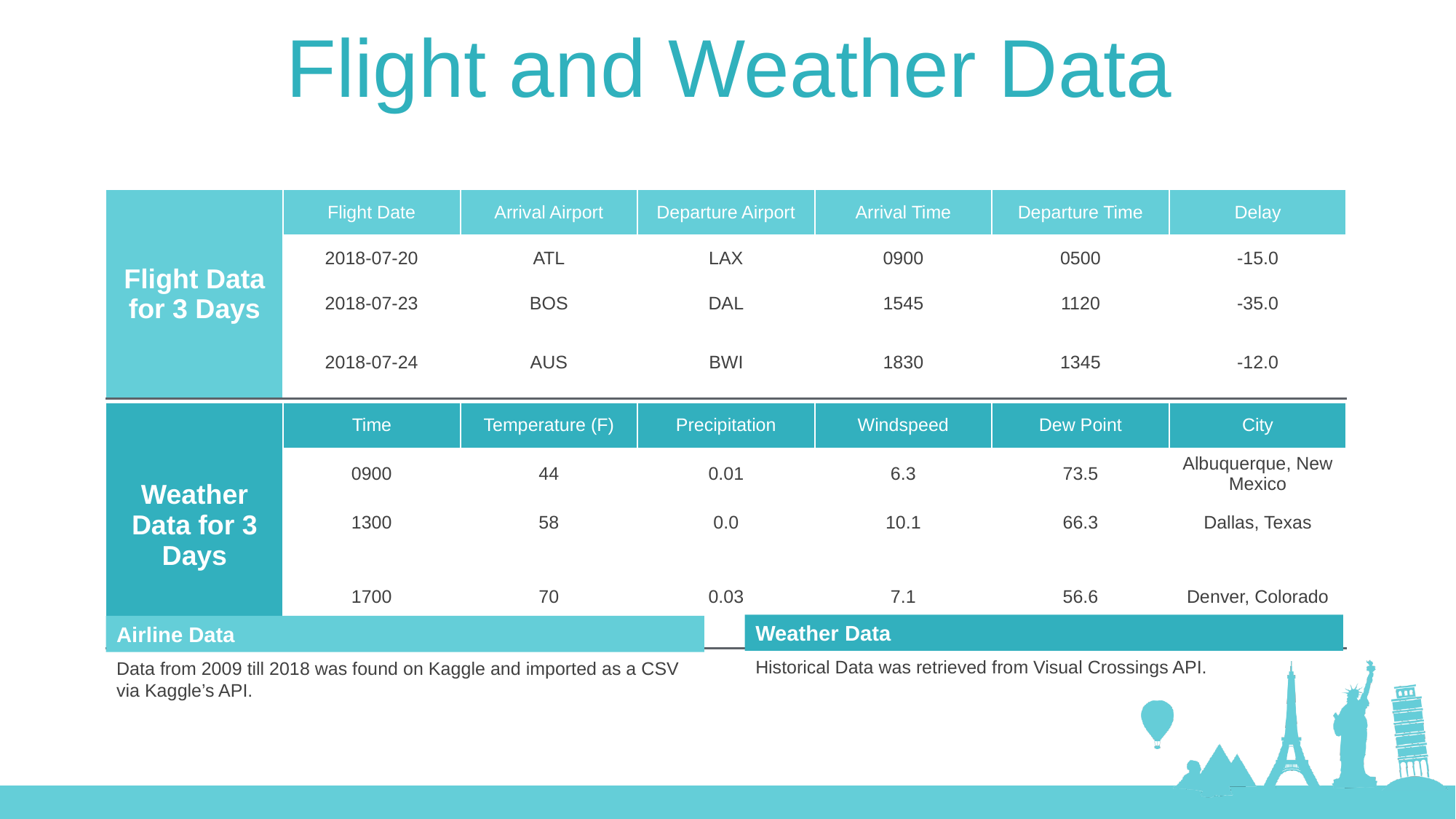

Flight and Weather Data
| Flight Data for 3 Days | Flight Date | Arrival Airport | Departure Airport | Arrival Time | Departure Time | Delay |
| --- | --- | --- | --- | --- | --- | --- |
|  | 2018-07-20 | ATL | LAX | 0900 | 0500 | -15.0 |
|  | 2018-07-23 | BOS | DAL | 1545 | 1120 | -35.0 |
|  | 2018-07-24 | AUS | BWI | 1830 | 1345 | -12.0 |
| Weather Data for 3 Days | Time | Temperature (F) | Precipitation | Windspeed | Dew Point | City |
| --- | --- | --- | --- | --- | --- | --- |
|  | 0900 | 44 | 0.01 | 6.3 | 73.5 | Albuquerque, New Mexico |
|  | 1300 | 58 | 0.0 | 10.1 | 66.3 | Dallas, Texas |
|  | 1700 | 70 | 0.03 | 7.1 | 56.6 | Denver, Colorado |
Weather Data
Airline Data
Historical Data was retrieved from Visual Crossings API.
Data from 2009 till 2018 was found on Kaggle and imported as a CSV via Kaggle’s API.